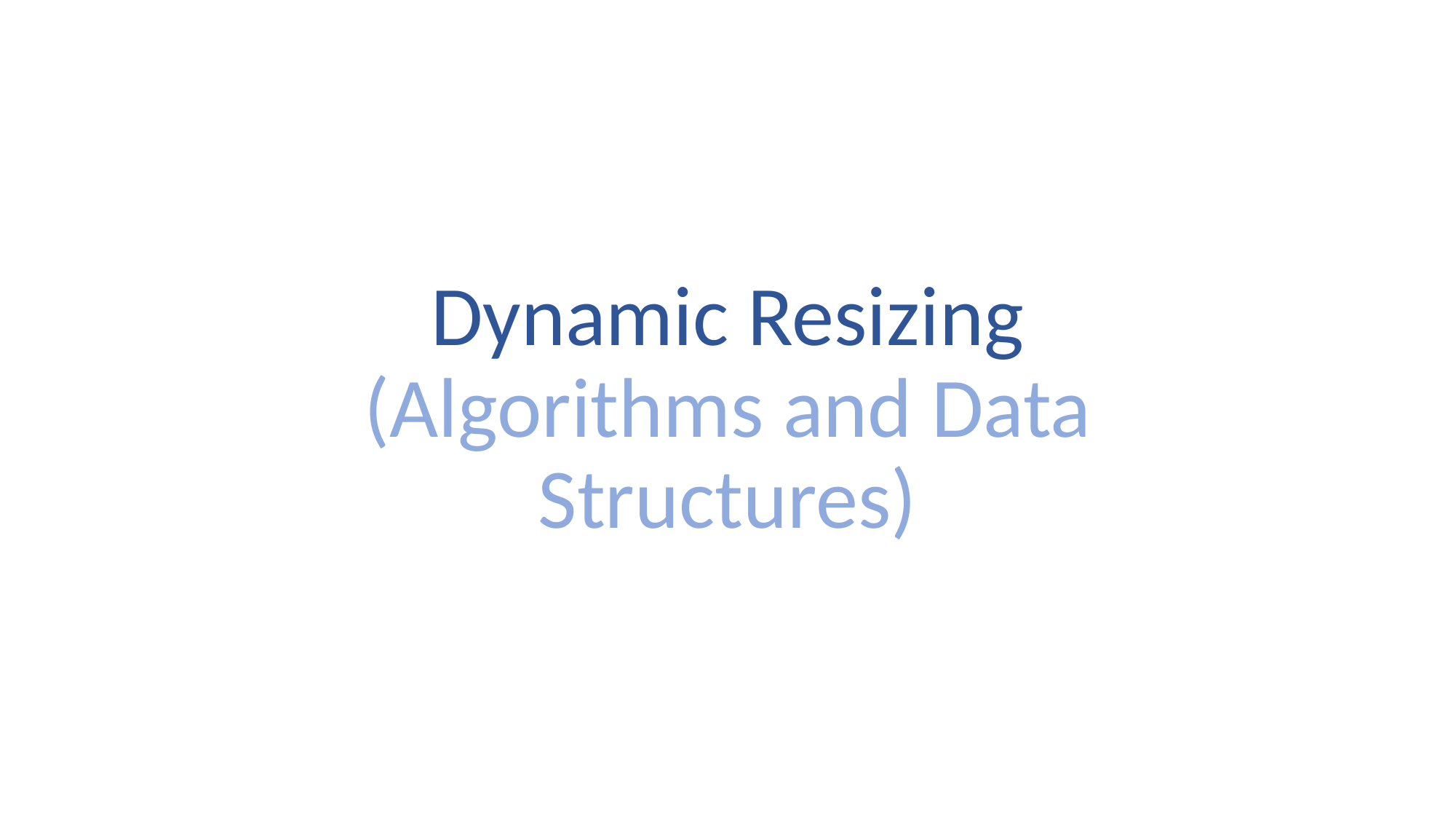

# Dynamic Resizing (Algorithms and Data Structures)